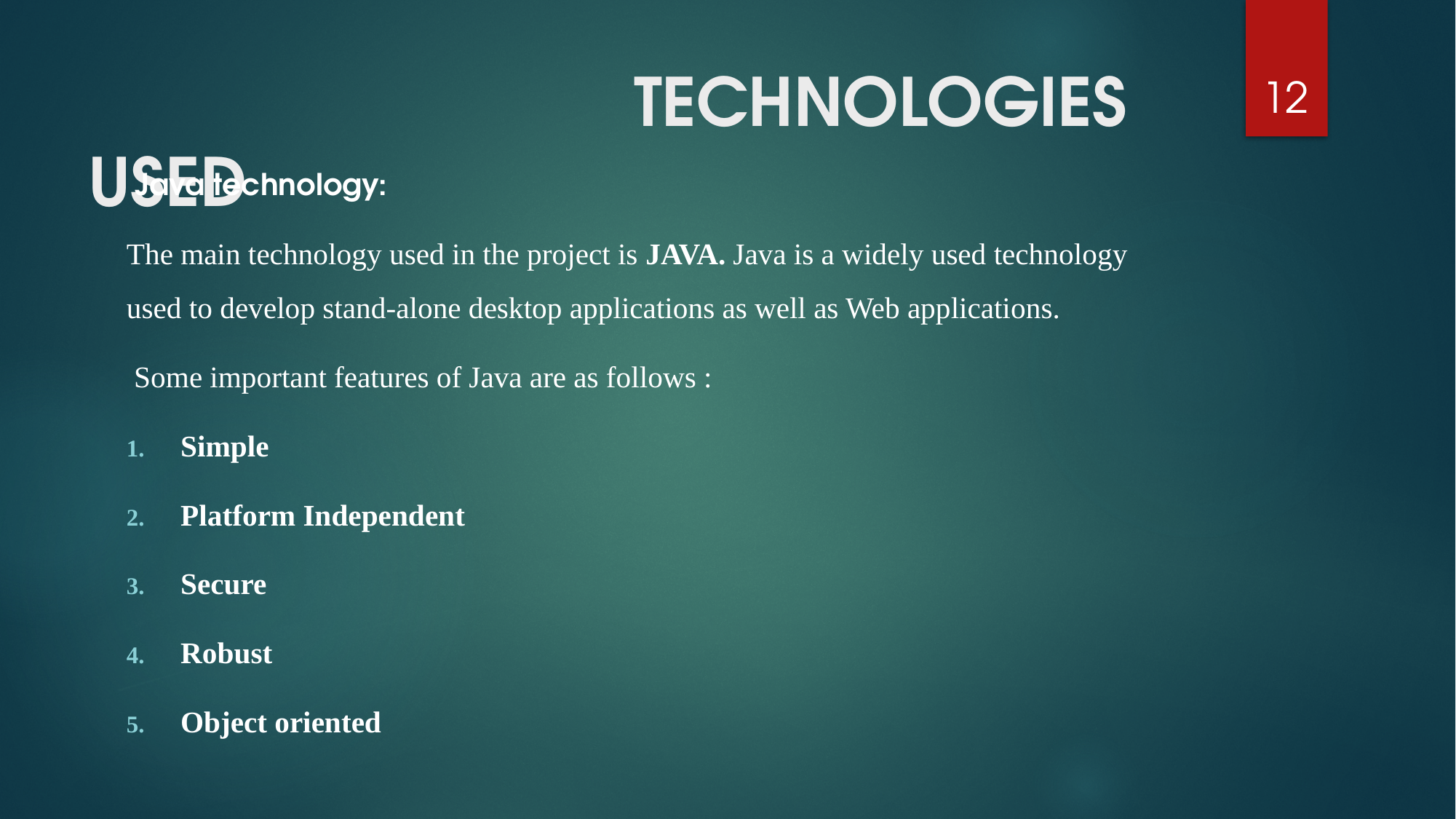

12
# TECHNOLOGIES USED
 Java technology:
The main technology used in the project is JAVA. Java is a widely used technology used to develop stand-alone desktop applications as well as Web applications.
 Some important features of Java are as follows :
Simple
Platform Independent
Secure
Robust
Object oriented